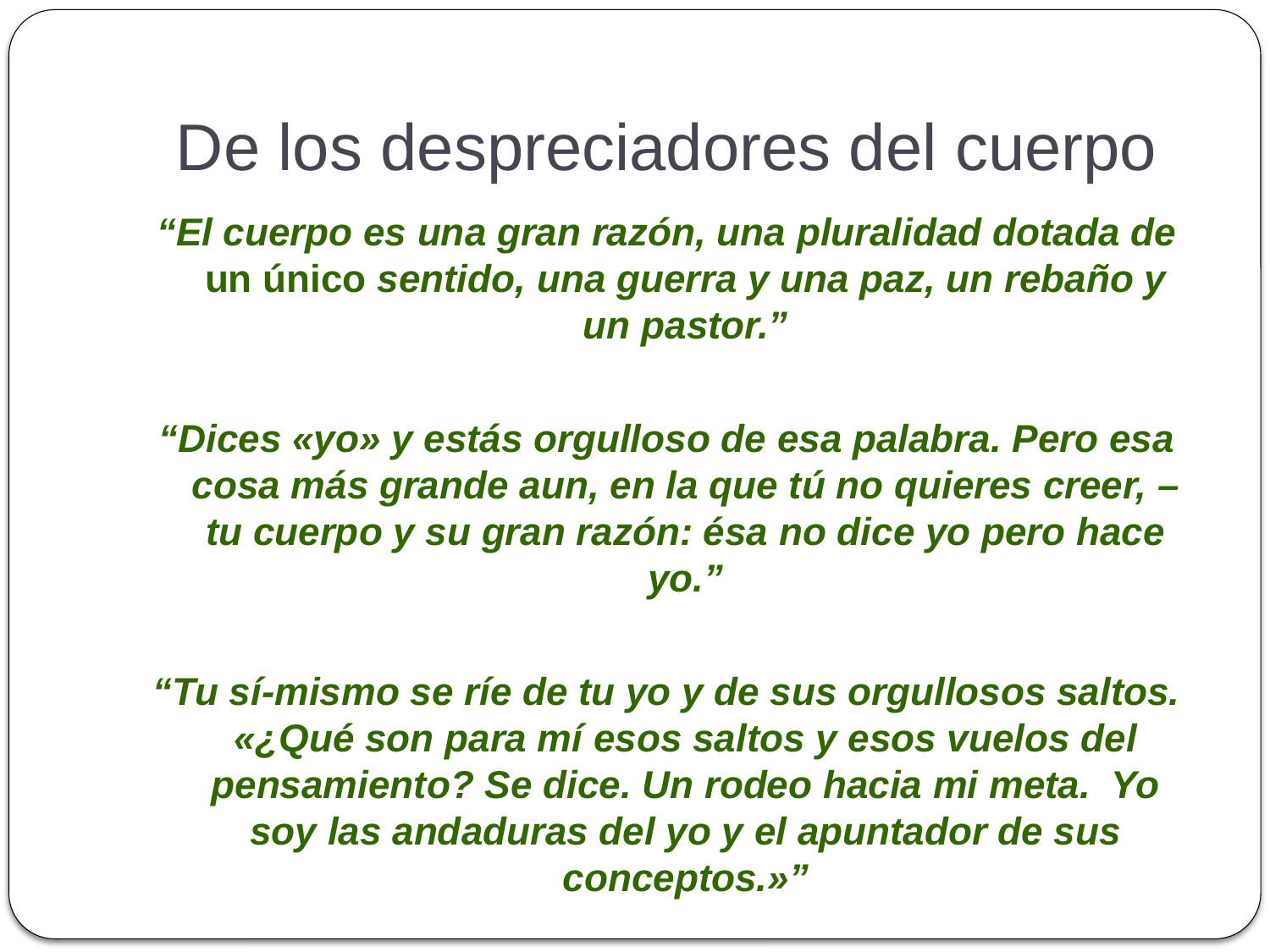

# De los despreciadores del cuerpo
“El cuerpo es una gran razón, una pluralidad dotada de un único sentido, una guerra y una paz, un rebaño y un pastor.”

“Dices «yo» y estás orgulloso de esa palabra. Pero esa cosa más grande aun, en la que tú no quieres creer, – tu cuerpo y su gran razón: ésa no dice yo pero hace yo.”

“Tu sí-mismo se ríe de tu yo y de sus orgullosos saltos. «¿Qué son para mí esos saltos y esos vuelos del pensamiento? Se dice. Un rodeo hacia mi meta.  Yo soy las andaduras del yo y el apuntador de sus conceptos.»”